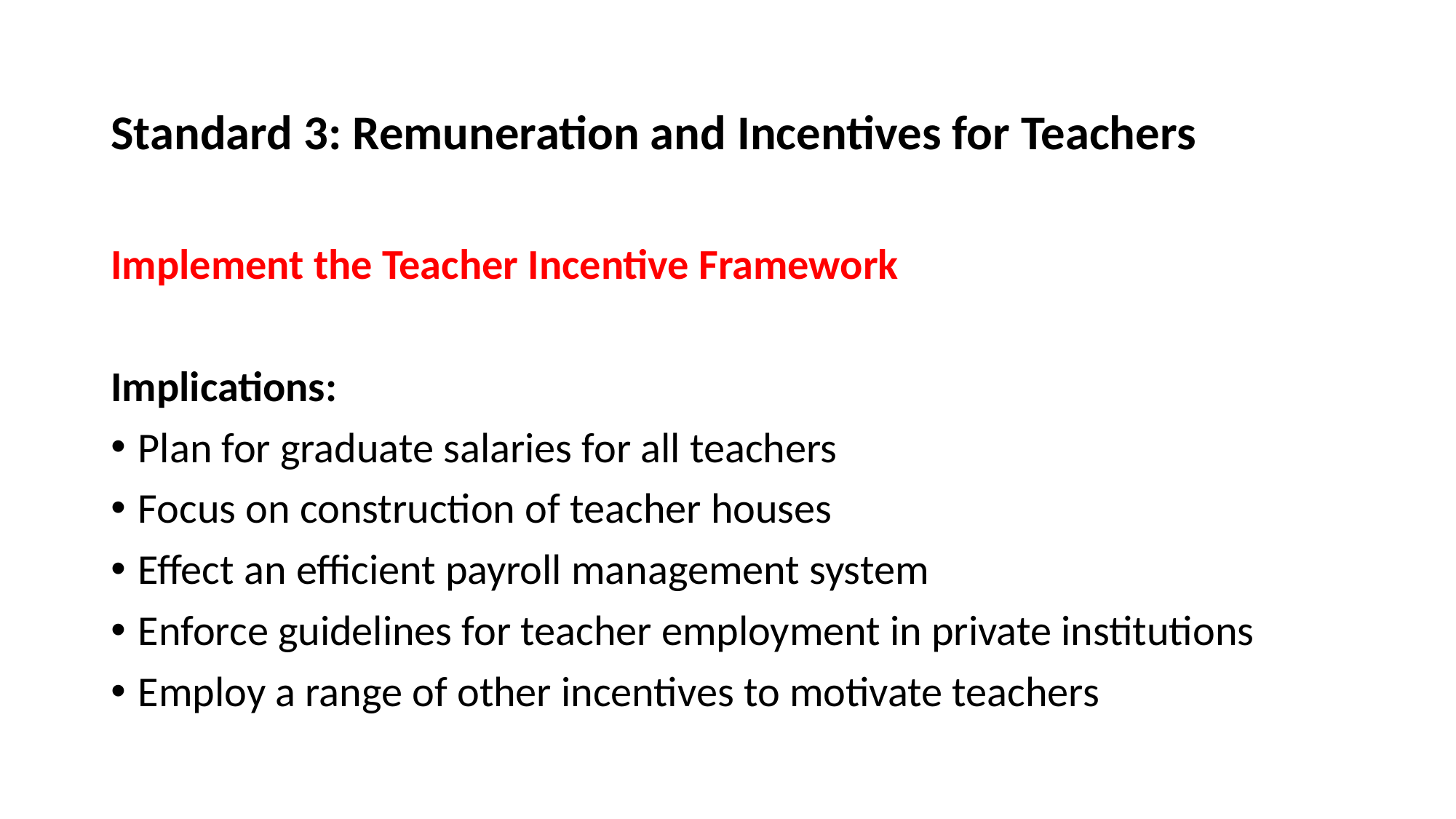

Standard 3: Remuneration and Incentives for Teachers

Implement the Teacher Incentive Framework

Implications:
Plan for graduate salaries for all teachers
Focus on construction of teacher houses
Effect an efficient payroll management system
Enforce guidelines for teacher employment in private institutions
Employ a range of other incentives to motivate teachers